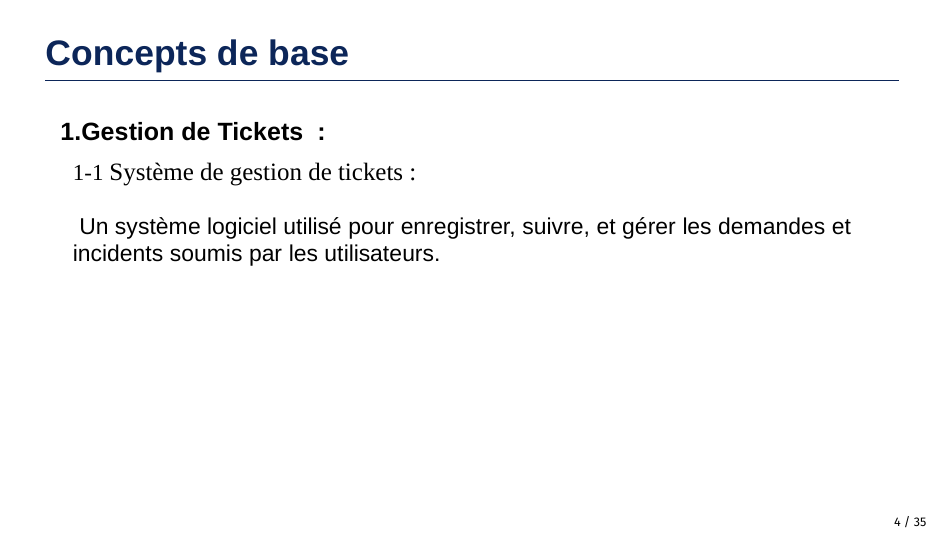

Concepts de base

1.Gestion de Tickets  :
1-1 Système de gestion de tickets :
 Un système logiciel utilisé pour enregistrer, suivre, et gérer les demandes et incidents soumis par les utilisateurs.

4 / 35